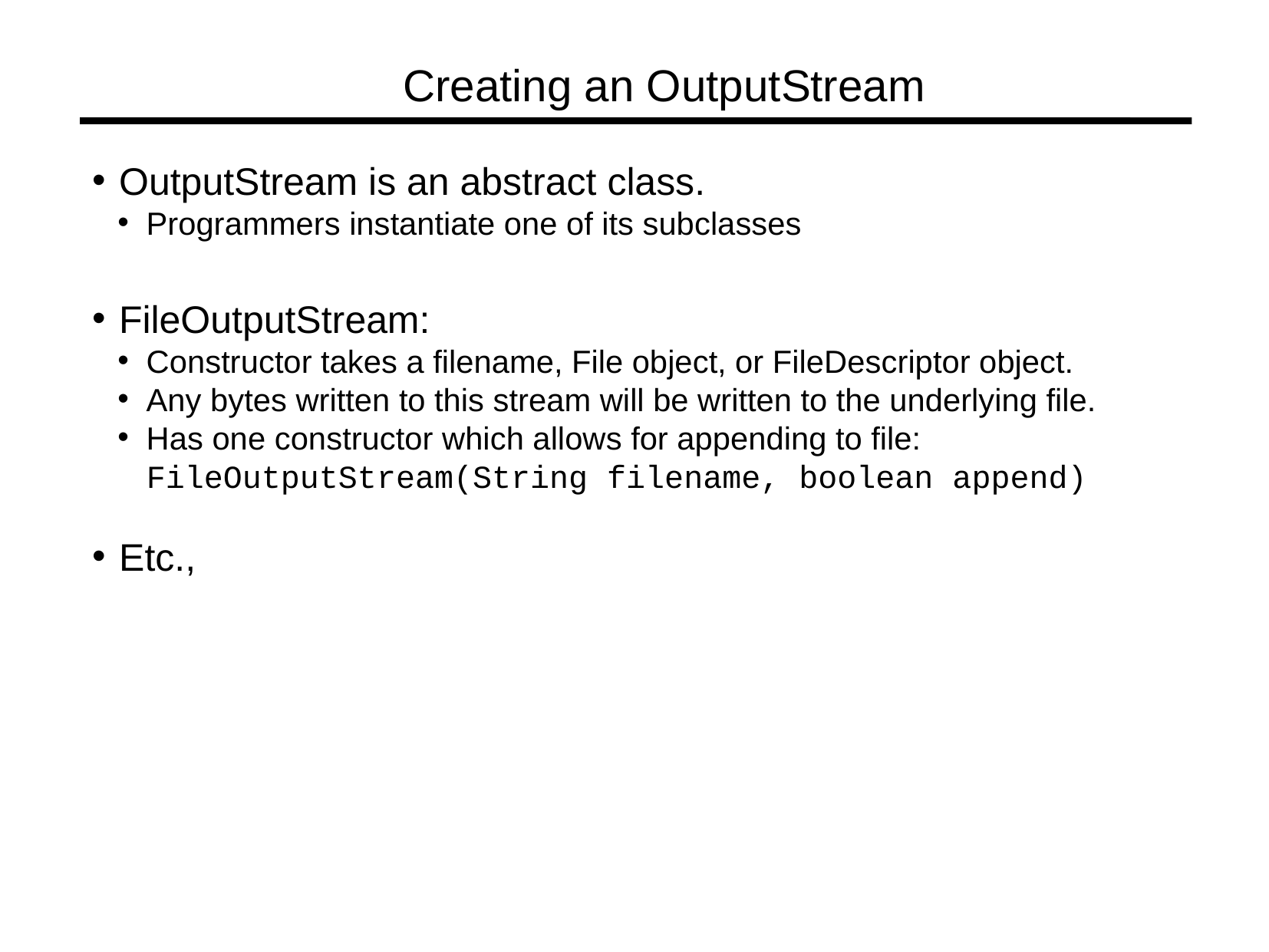

Creating an OutputStream
OutputStream is an abstract class.
Programmers instantiate one of its subclasses

FileOutputStream:
Constructor takes a filename, File object, or FileDescriptor object.
Any bytes written to this stream will be written to the underlying file.
Has one constructor which allows for appending to file:
FileOutputStream(String filename, boolean append)

Etc.,